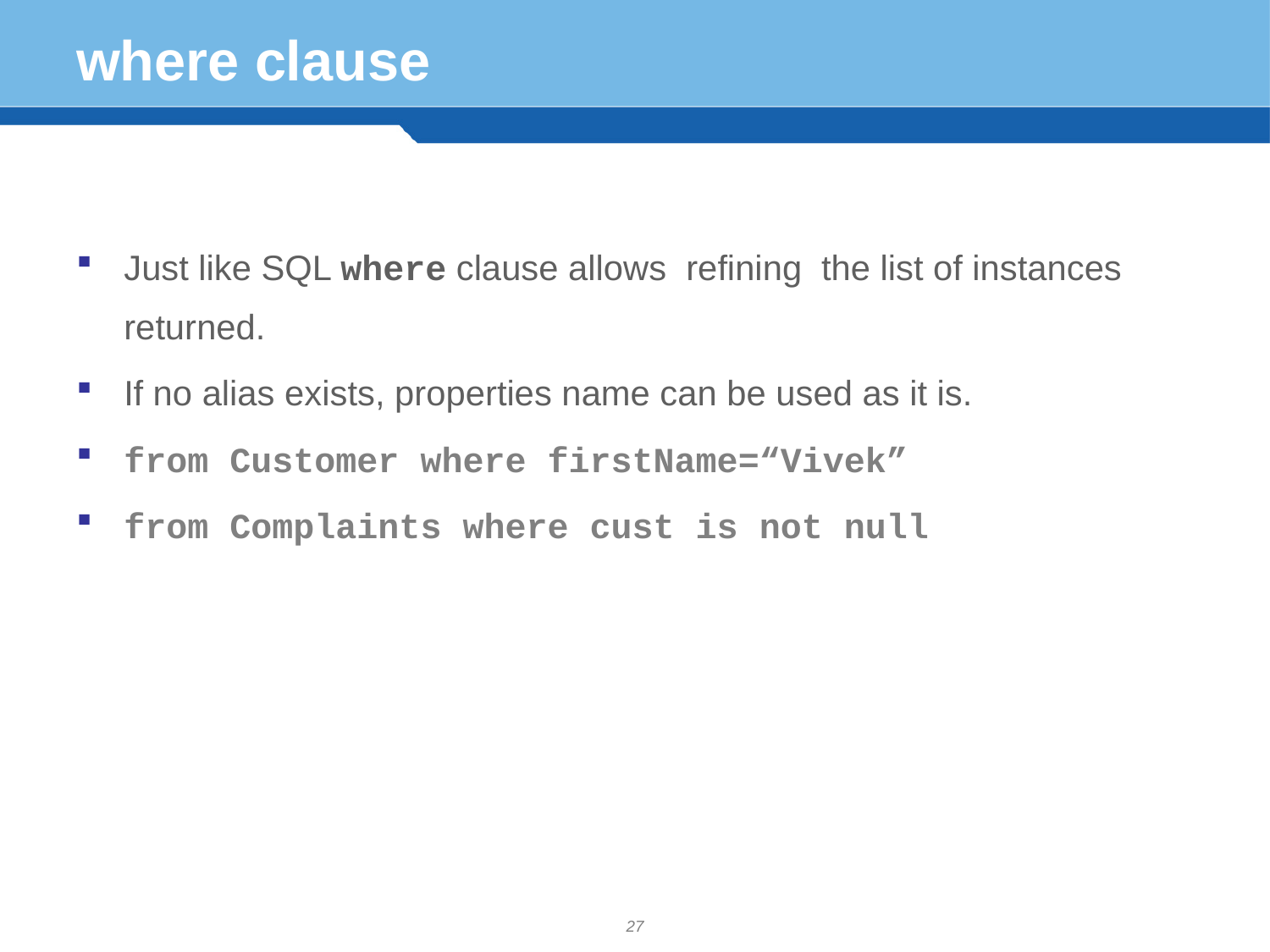

# where clause
Just like SQL where clause allows  refining  the list of instances returned.
If no alias exists, properties name can be used as it is.
from Customer where firstName=“Vivek”
from Complaints where cust is not null

27